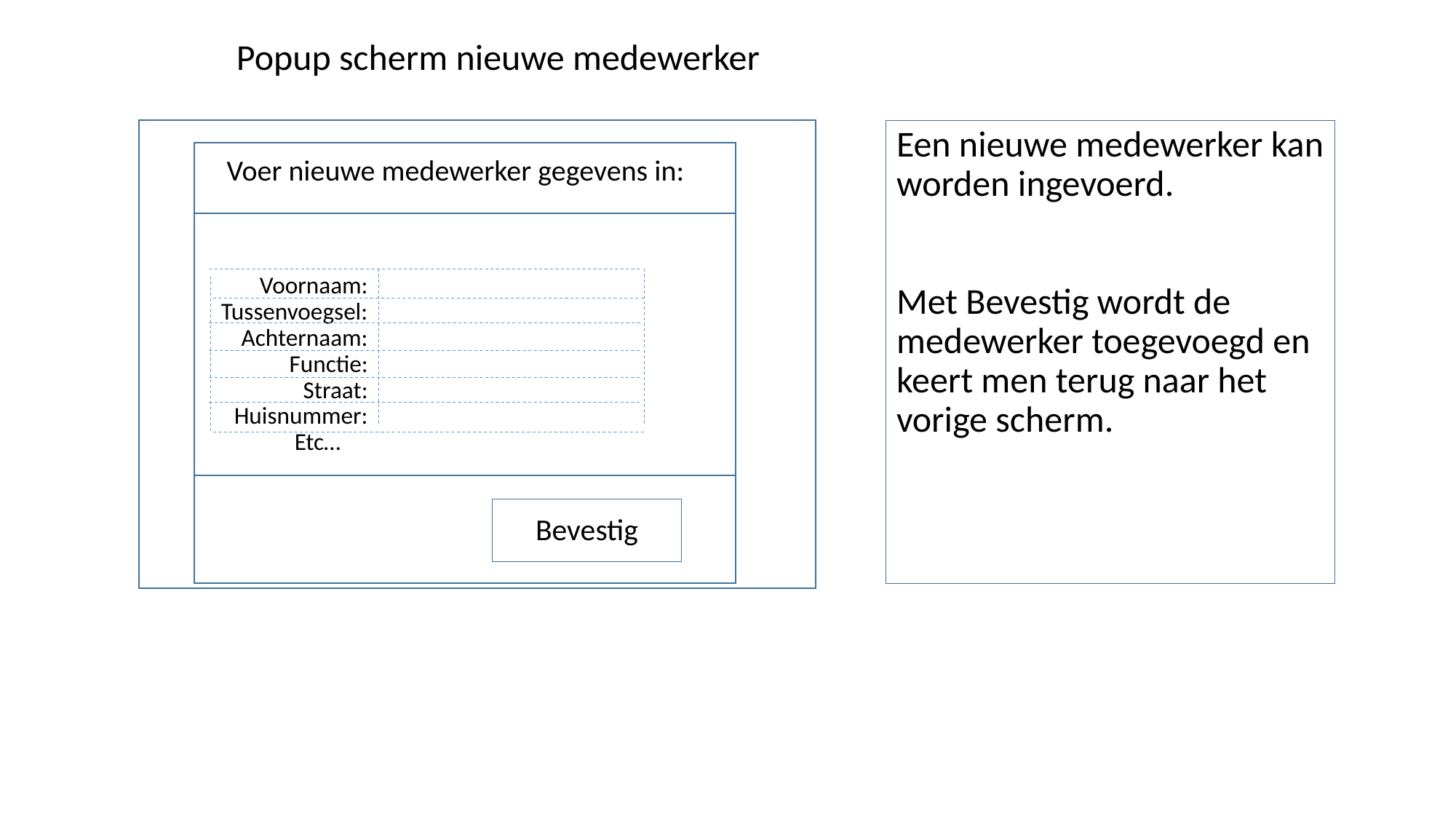

Popup scherm nieuwe medewerker

Een nieuwe medewerker kan worden ingevoerd.

Met Bevestig wordt de medewerker toegevoegd en keert men terug naar het vorige scherm.

Voer nieuwe medewerker gegevens in:

Voornaam:
Tussenvoegsel:
Achternaam:
Functie:
Straat:
Huisnummer:
Etc…
Bevestig